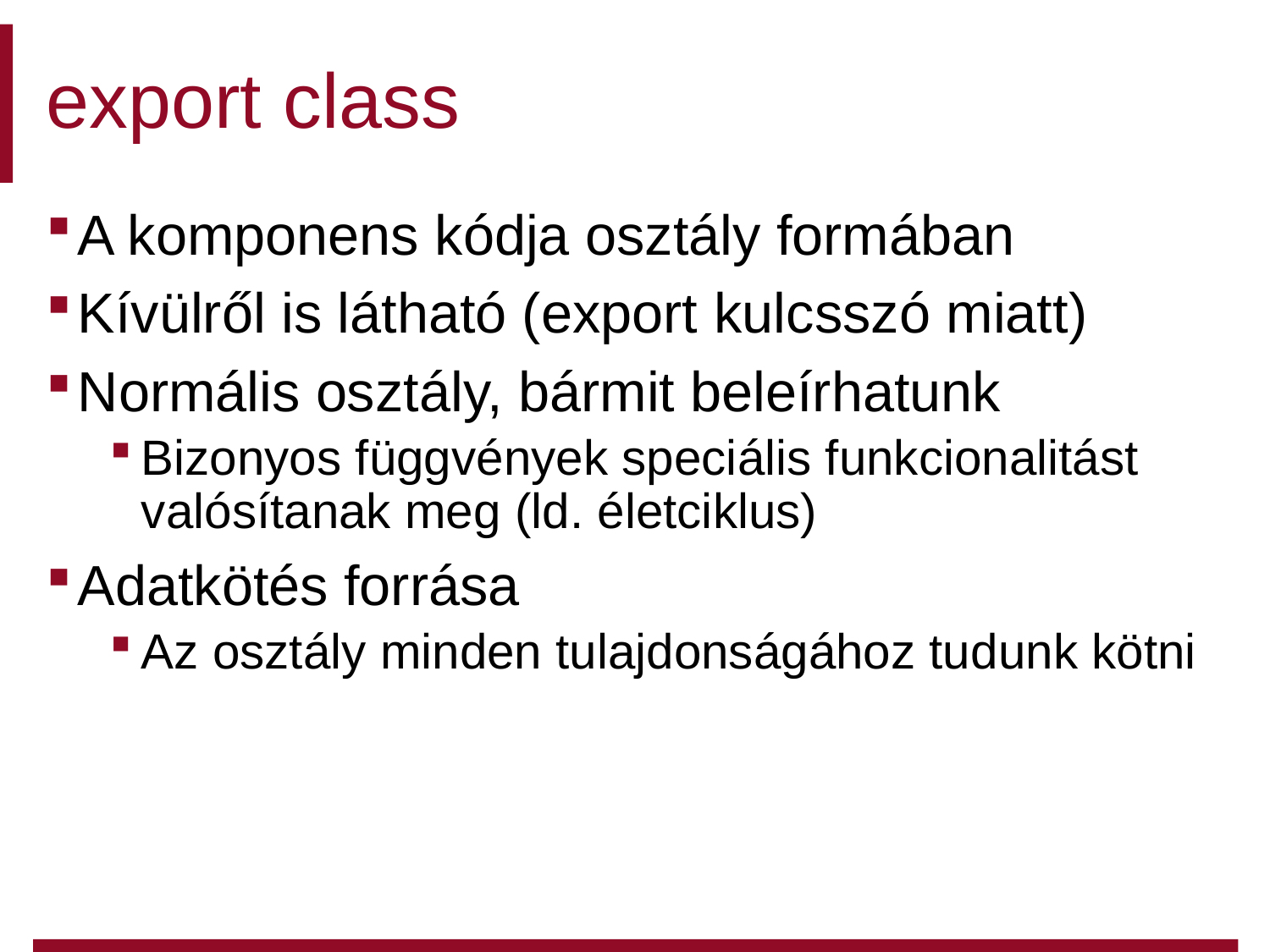

# export class
A komponens kódja osztály formában
Kívülről is látható (export kulcsszó miatt)
Normális osztály, bármit beleírhatunk
Bizonyos függvények speciális funkcionalitást valósítanak meg (ld. életciklus)
Adatkötés forrása
Az osztály minden tulajdonságához tudunk kötni